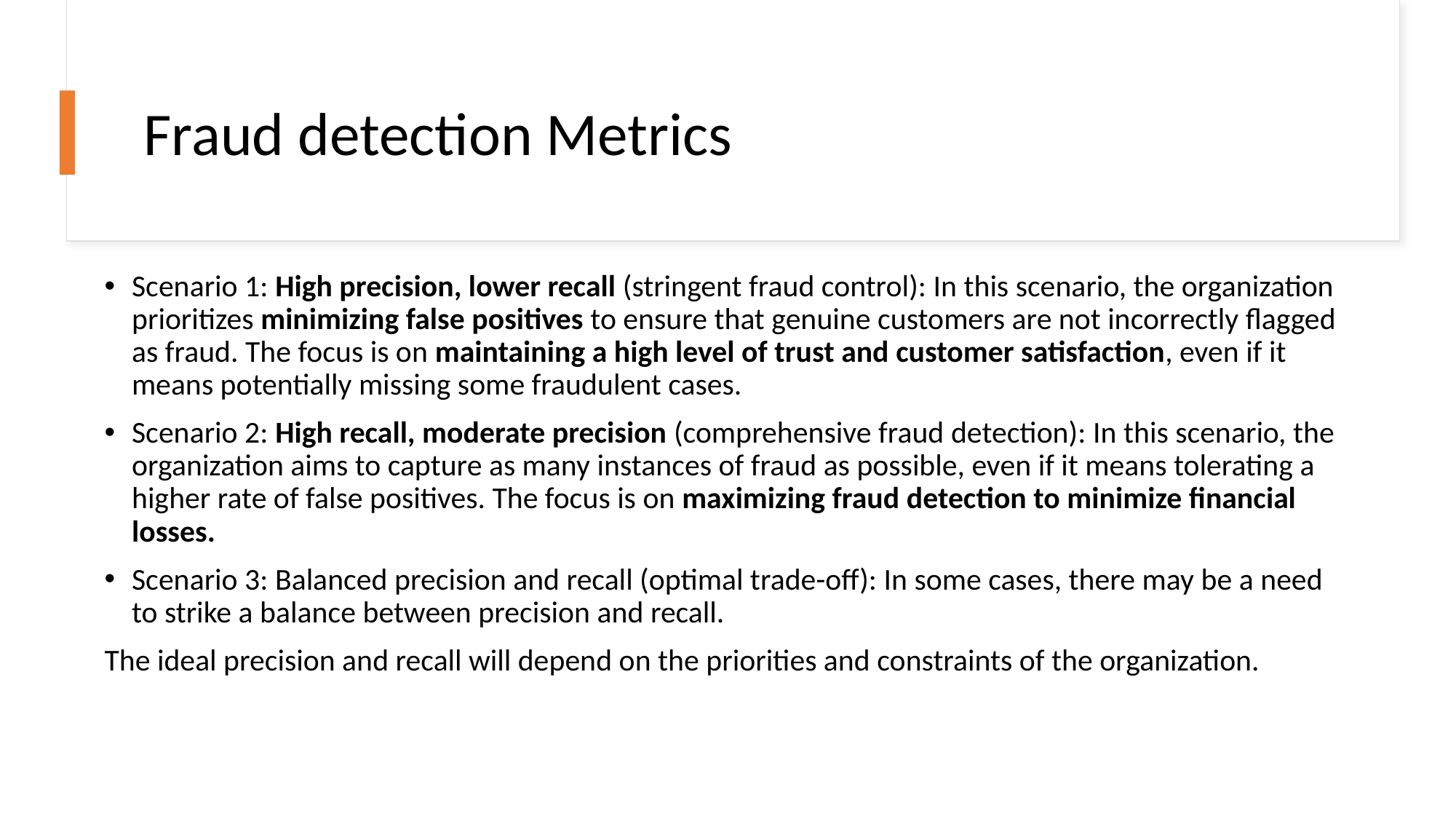

# Fraud detection Metrics

Scenario 1: High precision, lower recall (stringent fraud control): In this scenario, the organization prioritizes minimizing false positives to ensure that genuine customers are not incorrectly flagged as fraud. The focus is on maintaining a high level of trust and customer satisfaction, even if it means potentially missing some fraudulent cases.
Scenario 2: High recall, moderate precision (comprehensive fraud detection): In this scenario, the organization aims to capture as many instances of fraud as possible, even if it means tolerating a higher rate of false positives. The focus is on maximizing fraud detection to minimize financial losses.
Scenario 3: Balanced precision and recall (optimal trade-off): In some cases, there may be a need to strike a balance between precision and recall.
The ideal precision and recall will depend on the priorities and constraints of the organization.